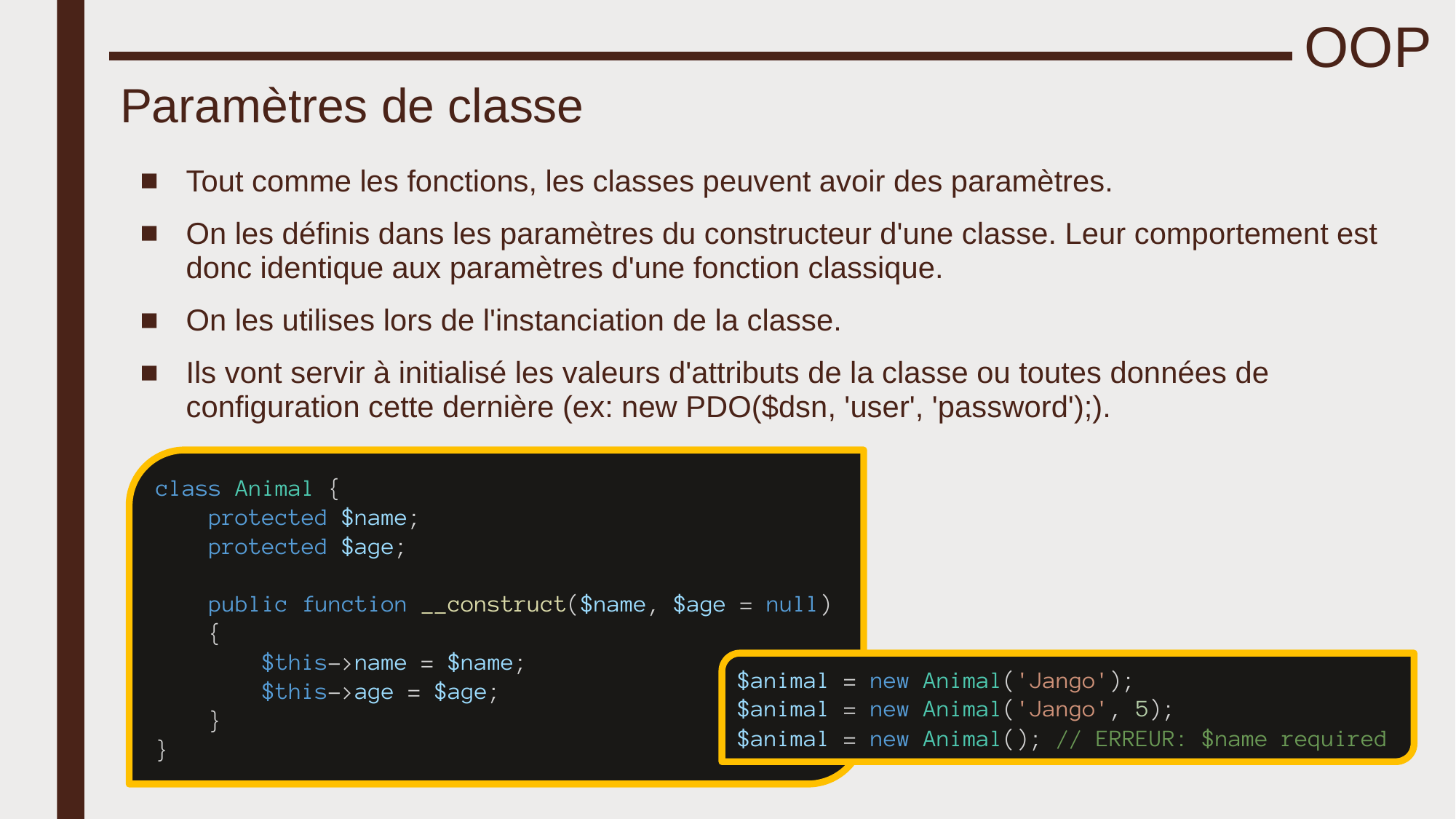

# OOP
Paramètres de classe

Tout comme les fonctions, les classes peuvent avoir des paramètres.
On les définis dans les paramètres du constructeur d'une classe. Leur comportement est donc identique aux paramètres d'une fonction classique.
On les utilises lors de l'instanciation de la classe.
Ils vont servir à initialisé les valeurs d'attributs de la classe ou toutes données de configuration cette dernière (ex: new PDO($dsn, 'user', 'password');).
class Animal {
    protected $name;
    protected $age;
    public function __construct($name, $age = null)
    {
        $this->name = $name;
        $this->age = $age;
    }
}
$animal = new Animal('Jango');
$animal = new Animal('Jango', 5);
$animal = new Animal(); // ERREUR: $name required